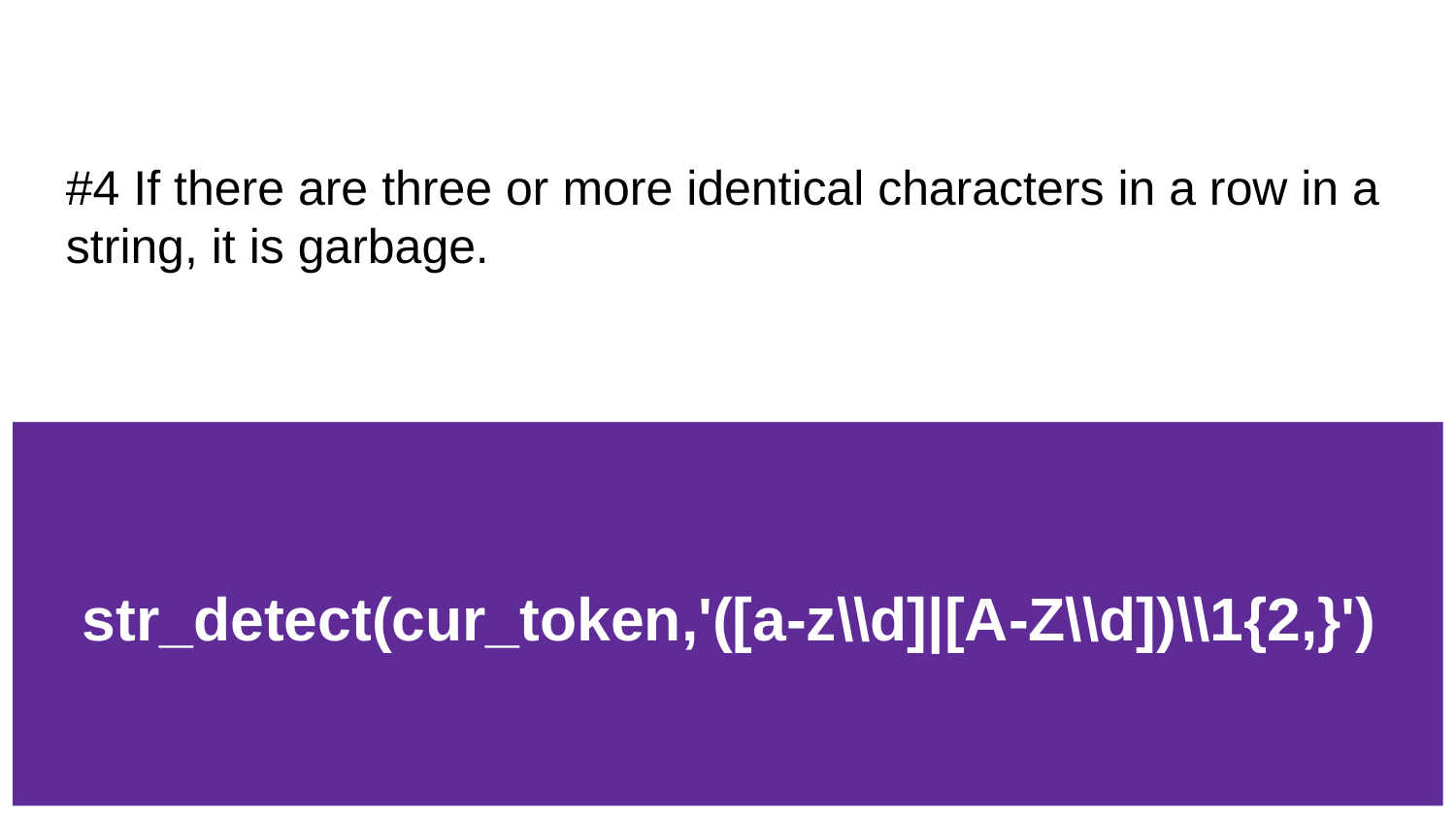

#4 If there are three or more identical characters in a row in a string, it is garbage.
str_detect(cur_token,'([a-z\\d]|[A-Z\\d])\\1{2,}')